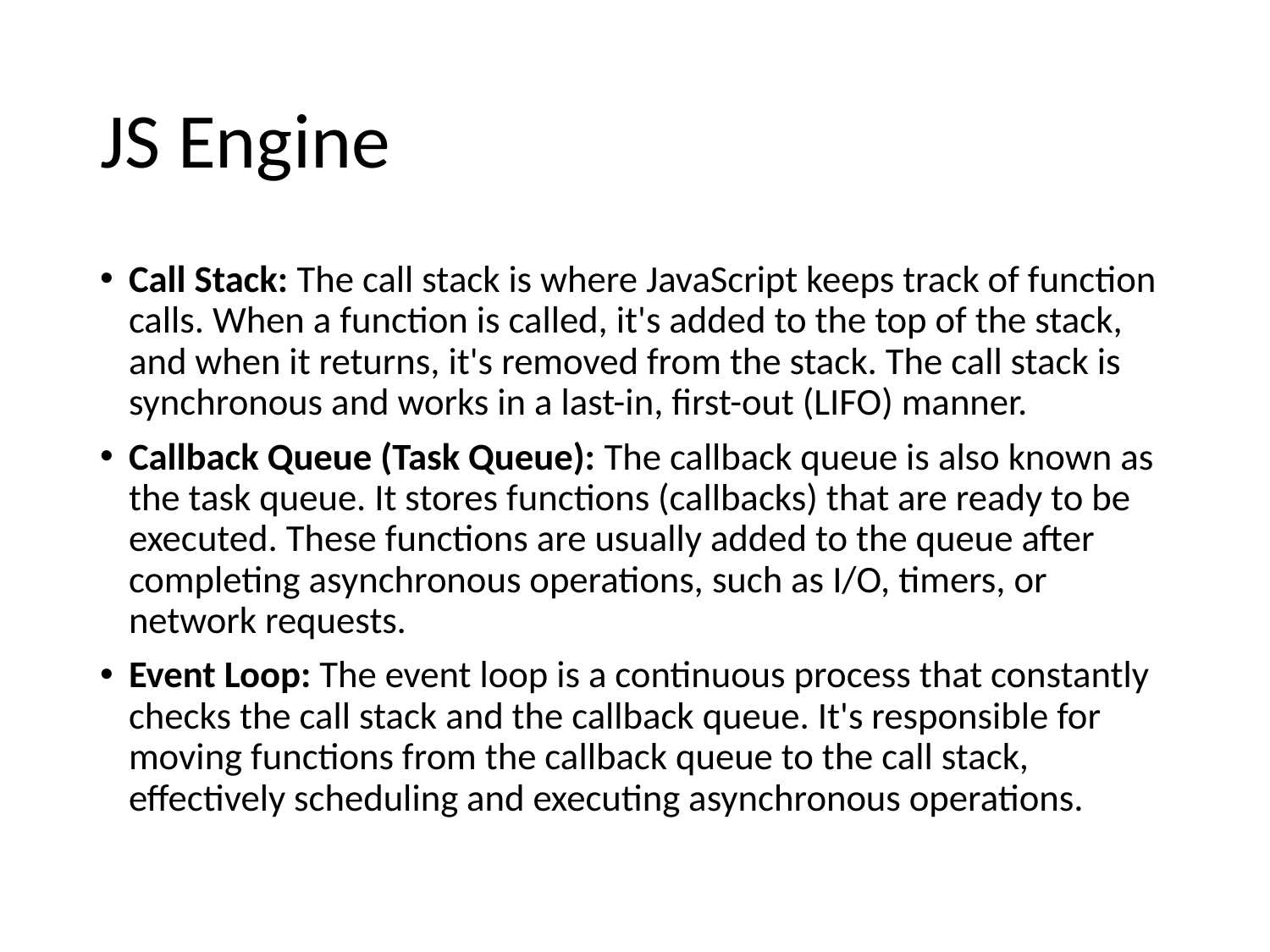

# JS Engine
Call Stack: The call stack is where JavaScript keeps track of function calls. When a function is called, it's added to the top of the stack, and when it returns, it's removed from the stack. The call stack is synchronous and works in a last-in, first-out (LIFO) manner.
Callback Queue (Task Queue): The callback queue is also known as the task queue. It stores functions (callbacks) that are ready to be executed. These functions are usually added to the queue after completing asynchronous operations, such as I/O, timers, or network requests.
Event Loop: The event loop is a continuous process that constantly checks the call stack and the callback queue. It's responsible for moving functions from the callback queue to the call stack, effectively scheduling and executing asynchronous operations.